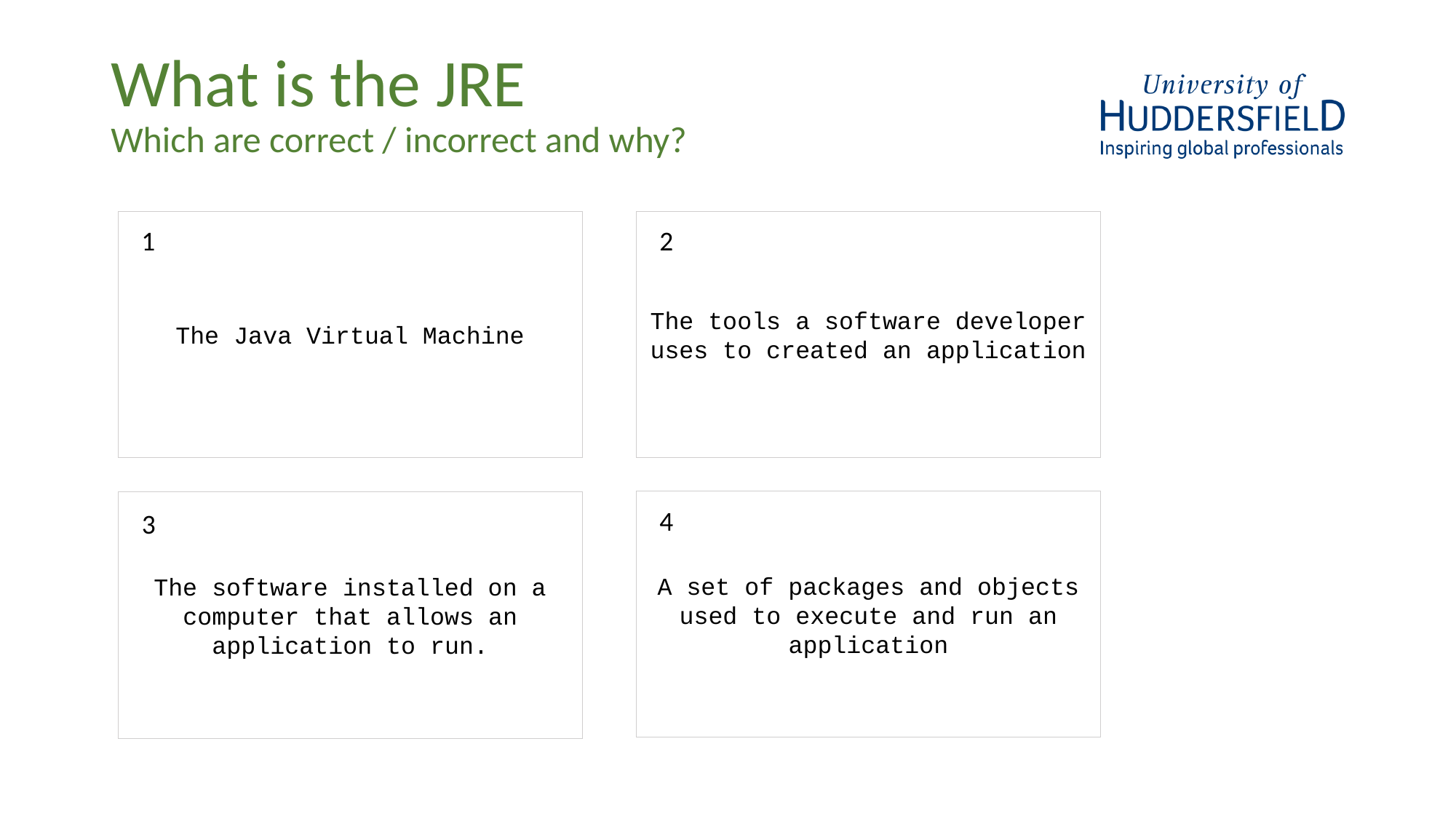

# What is the JRE Which are correct / incorrect and why?
The Java Virtual Machine
The tools a software developer uses to created an application
1
2
A set of packages and objects used to execute and run an application
The software installed on a computer that allows an application to run.
4
3